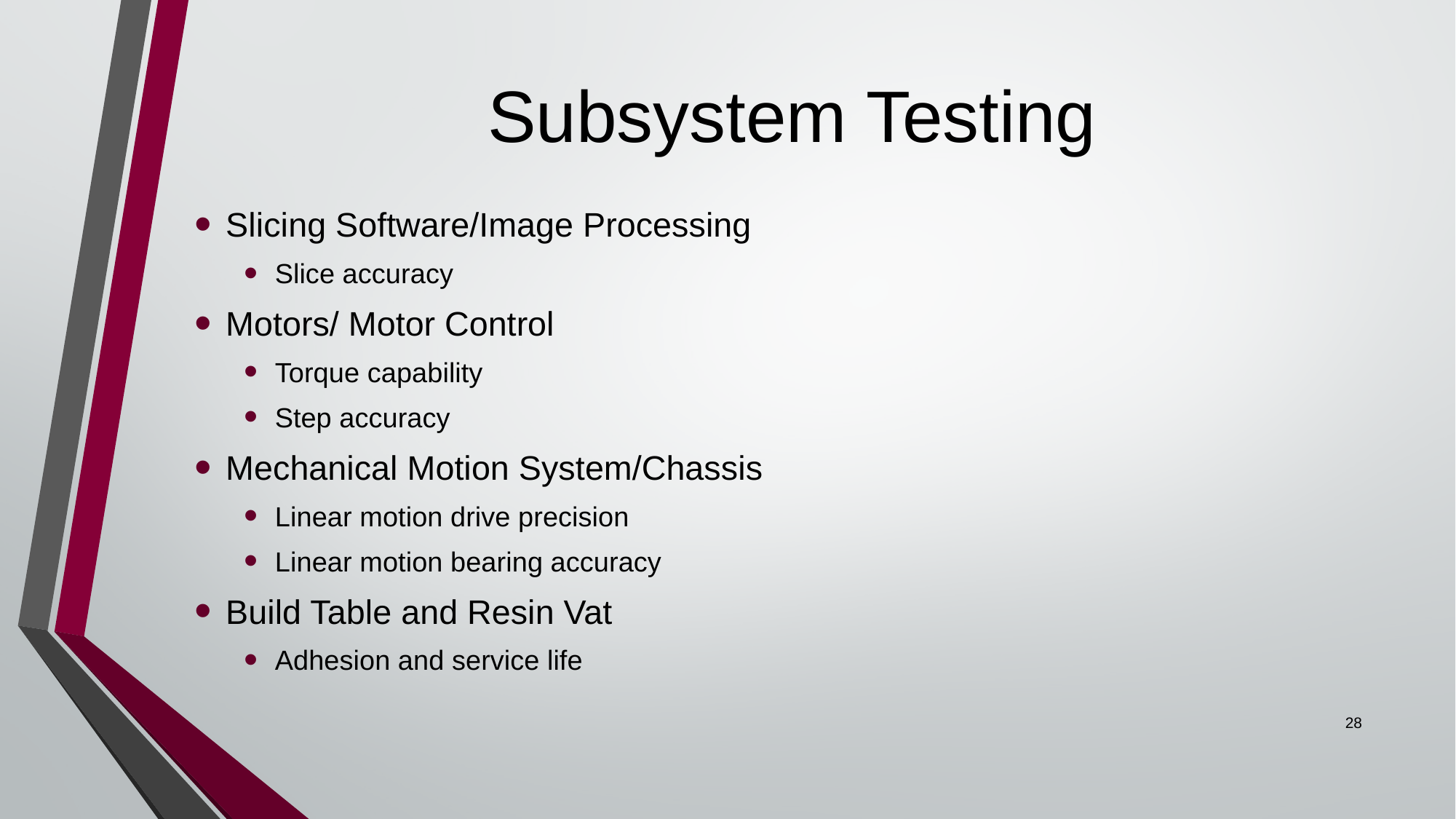

# Subsystem Testing
Slicing Software/Image Processing
Slice accuracy
Motors/ Motor Control
Torque capability
Step accuracy
Mechanical Motion System/Chassis
Linear motion drive precision
Linear motion bearing accuracy
Build Table and Resin Vat
Adhesion and service life
28